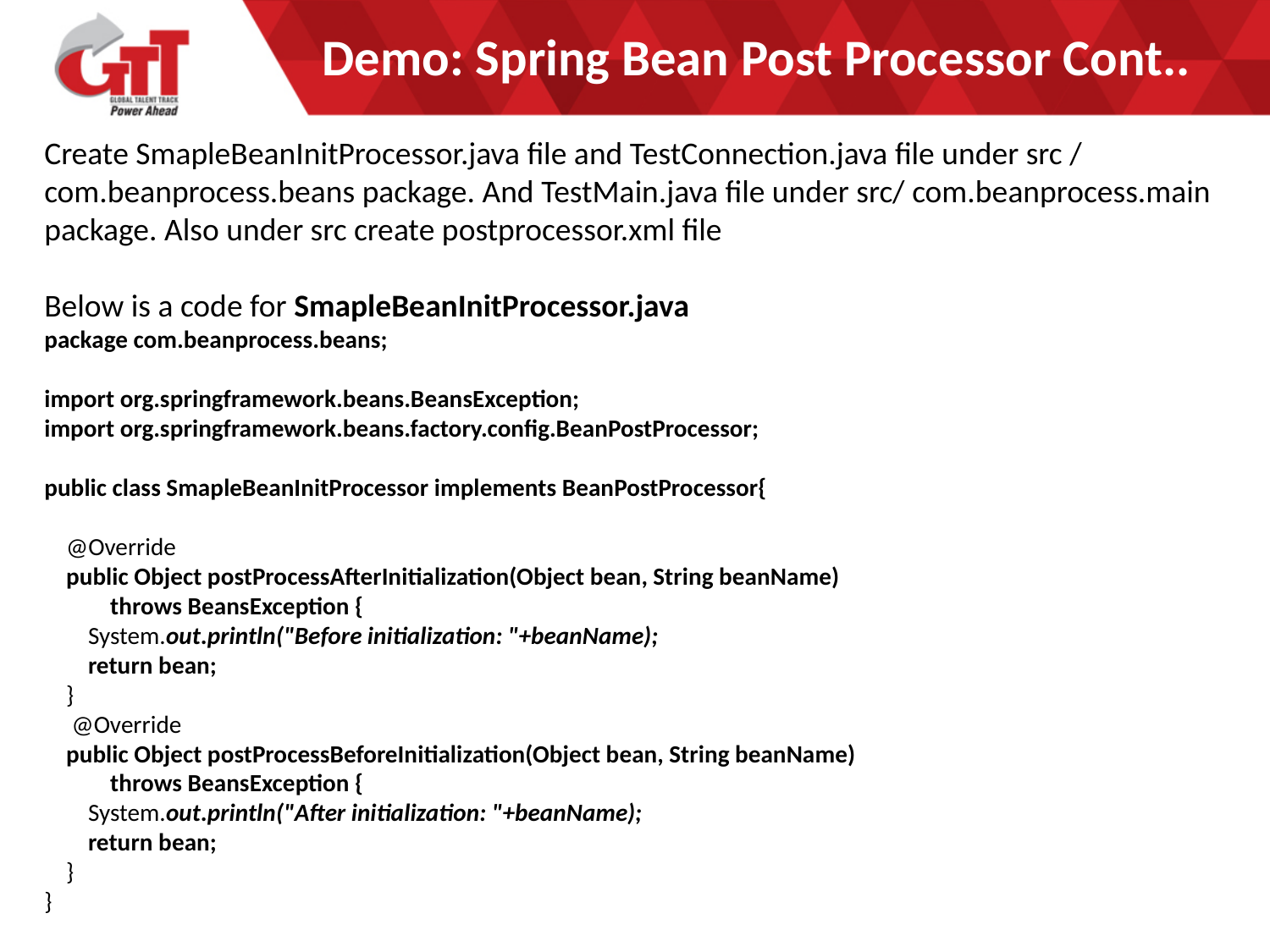

# Demo: Spring Bean Post Processor Cont..
Create SmapleBeanInitProcessor.java file and TestConnection.java file under src / com.beanprocess.beans package. And TestMain.java file under src/ com.beanprocess.main package. Also under src create postprocessor.xml file

Below is a code for SmapleBeanInitProcessor.java
package com.beanprocess.beans;

import org.springframework.beans.BeansException;
import org.springframework.beans.factory.config.BeanPostProcessor;

public class SmapleBeanInitProcessor implements BeanPostProcessor{

    @Override
    public Object postProcessAfterInitialization(Object bean, String beanName)
            throws BeansException {
        System.out.println("Before initialization: "+beanName);
        return bean;
    }
     @Override
    public Object postProcessBeforeInitialization(Object bean, String beanName)
            throws BeansException {
        System.out.println("After initialization: "+beanName);
        return bean;
    }
}